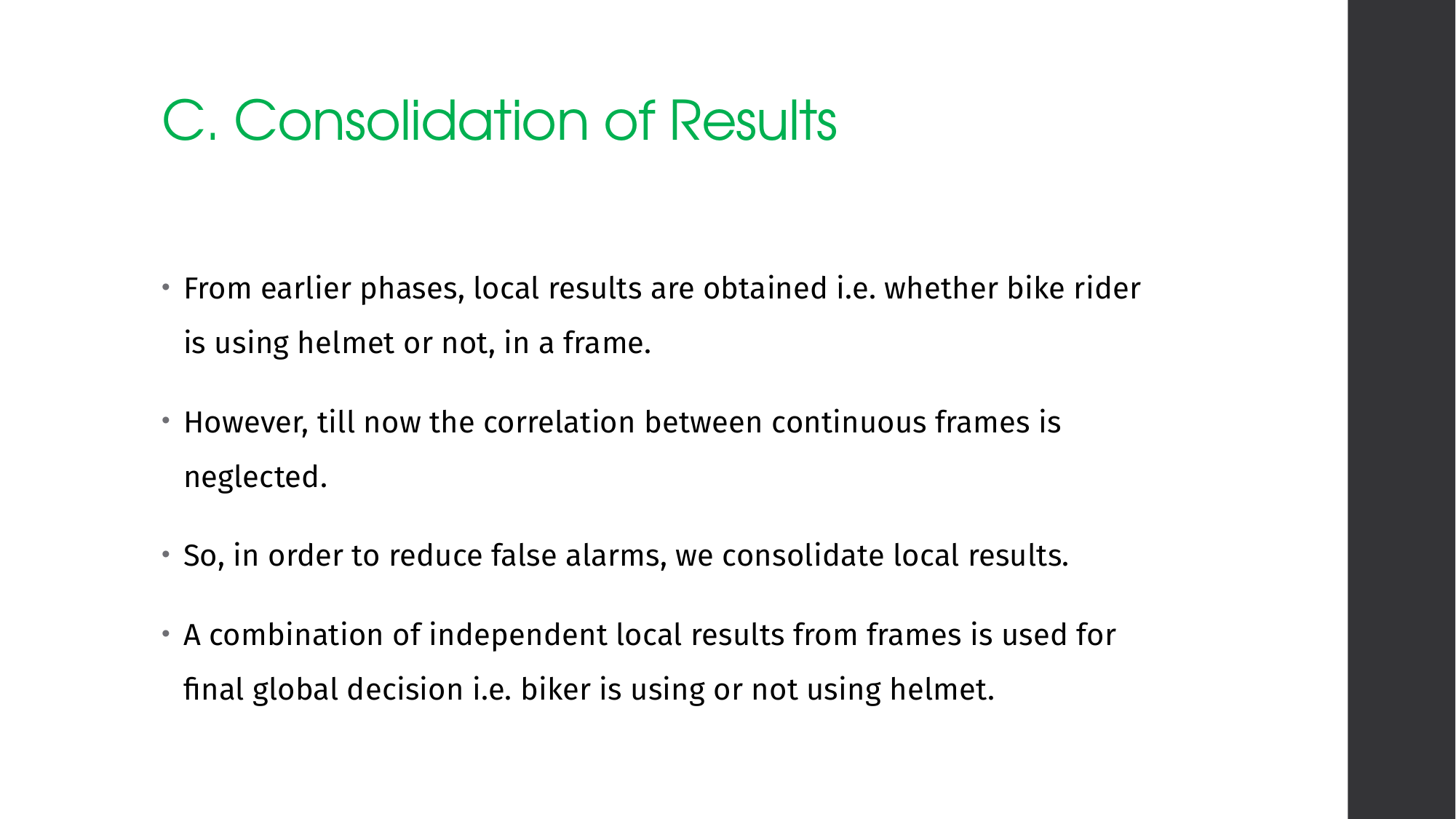

# C. Consolidation of Results
From earlier phases, local results are obtained i.e. whether bike rider is using helmet or not, in a frame.
However, till now the correlation between continuous frames is neglected.
So, in order to reduce false alarms, we consolidate local results.
A combination of independent local results from frames is used for final global decision i.e. biker is using or not using helmet.